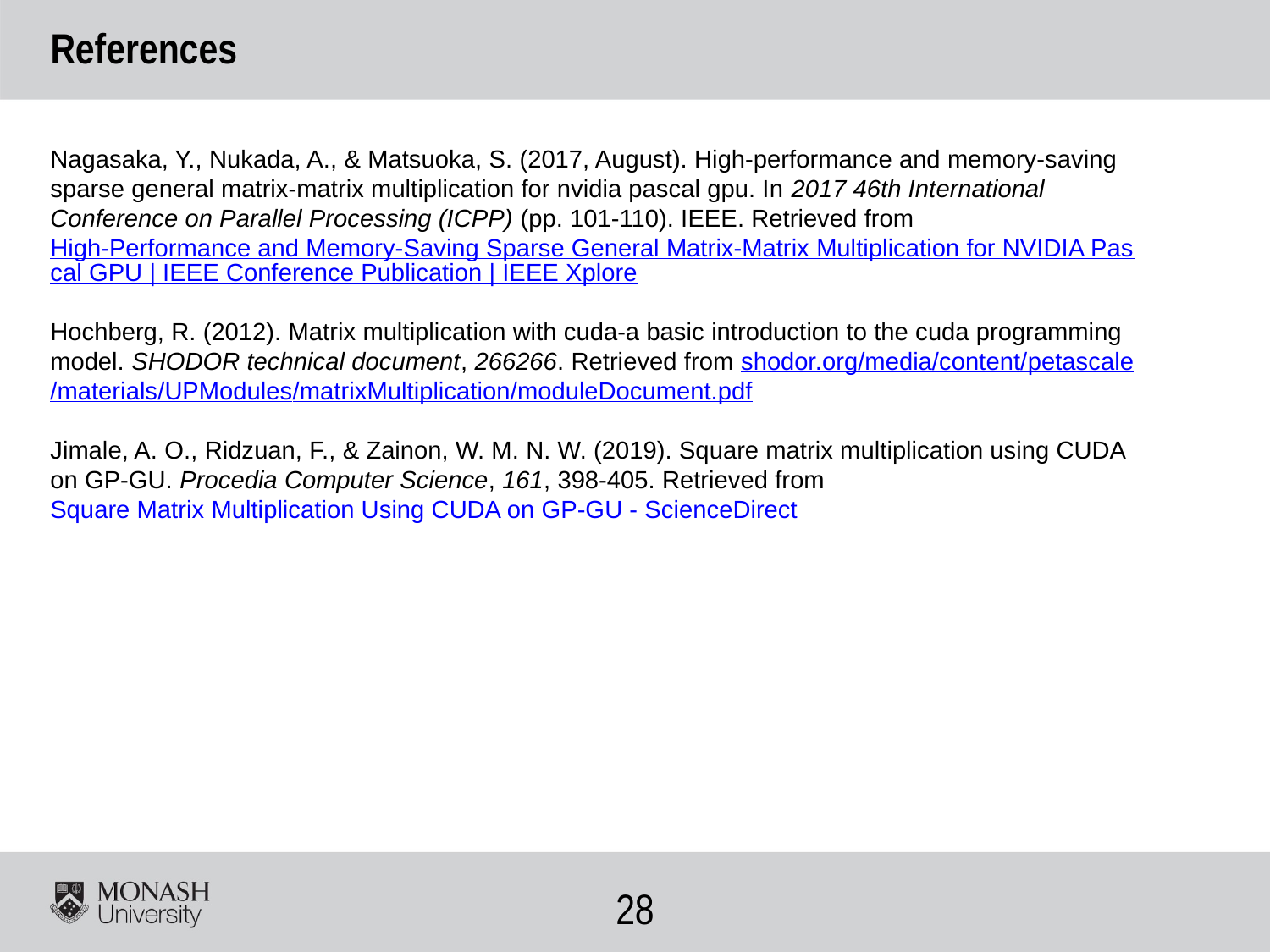

# References

Nagasaka, Y., Nukada, A., & Matsuoka, S. (2017, August). High-performance and memory-saving sparse general matrix-matrix multiplication for nvidia pascal gpu. In 2017 46th International Conference on Parallel Processing (ICPP) (pp. 101-110). IEEE. Retrieved from High-Performance and Memory-Saving Sparse General Matrix-Matrix Multiplication for NVIDIA Pascal GPU | IEEE Conference Publication | IEEE Xplore

Hochberg, R. (2012). Matrix multiplication with cuda-a basic introduction to the cuda programming model. SHODOR technical document, 266266. Retrieved from shodor.org/media/content/petascale/materials/UPModules/matrixMultiplication/moduleDocument.pdf

Jimale, A. O., Ridzuan, F., & Zainon, W. M. N. W. (2019). Square matrix multiplication using CUDA on GP-GU. Procedia Computer Science, 161, 398-405. Retrieved from Square Matrix Multiplication Using CUDA on GP-GU - ScienceDirect